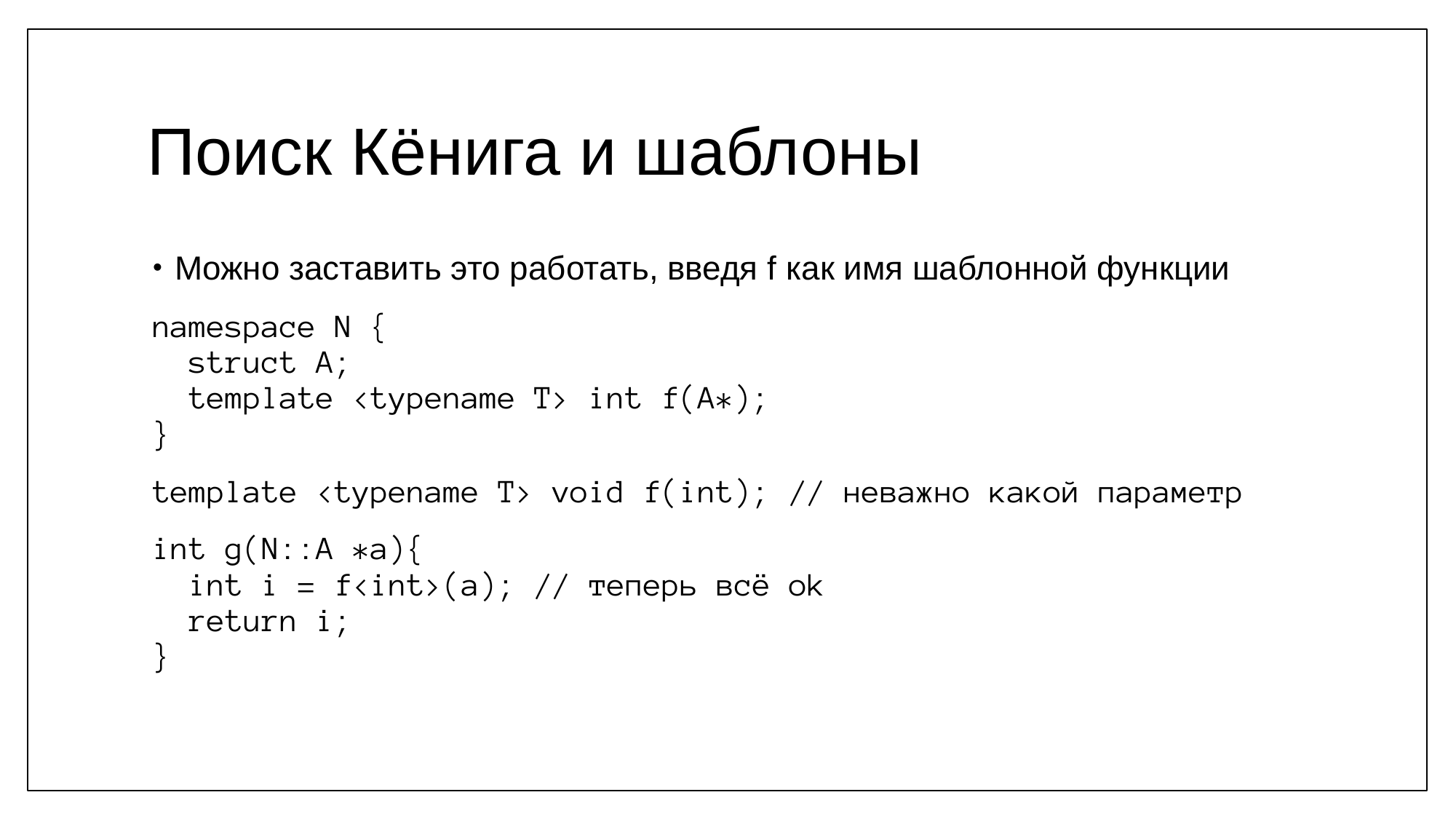

# Поиск Кёнига и шаблоны
Можно заставить это работать, введя f как имя шаблонной функции
namespace N {
  struct A;
  template <typename T> int f(A*);
}
template <typename T> void f(int); // неважно какой параметр
int g(N::A *a){
  int i = f<int>(a); // теперь всё ok
  return i;
}